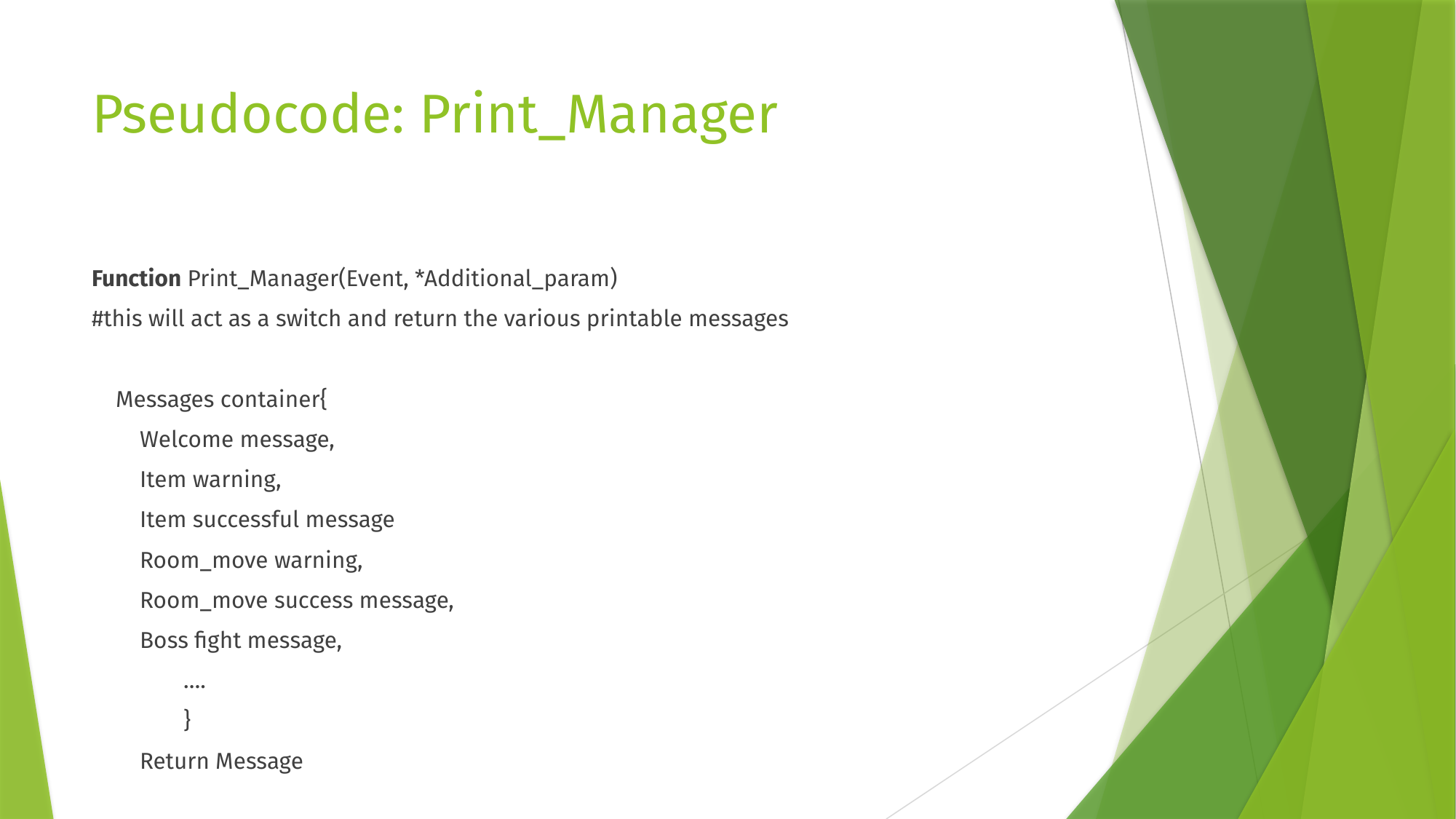

# Pseudocode: Print_Manager
Function Print_Manager(Event, *Additional_param)
#this will act as a switch and return the various printable messages

    Messages container{
        Welcome message,
        Item warning,
        Item successful message
        Room_move warning,
        Room_move success message,
        Boss fight message,
	….
	}
        Return Message